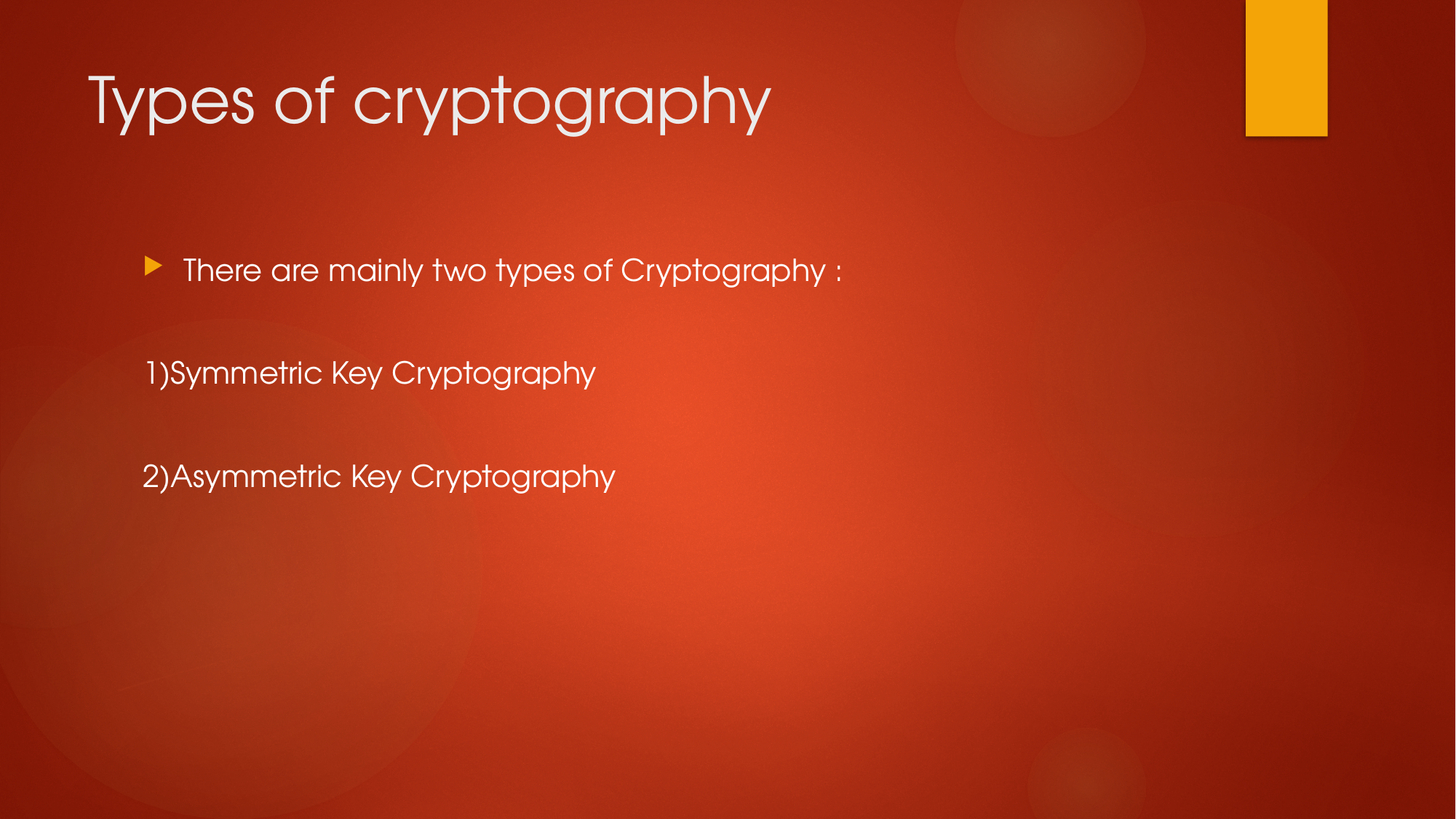

# Types of cryptography
There are mainly two types of Cryptography :

1)Symmetric Key Cryptography

2)Asymmetric Key Cryptography